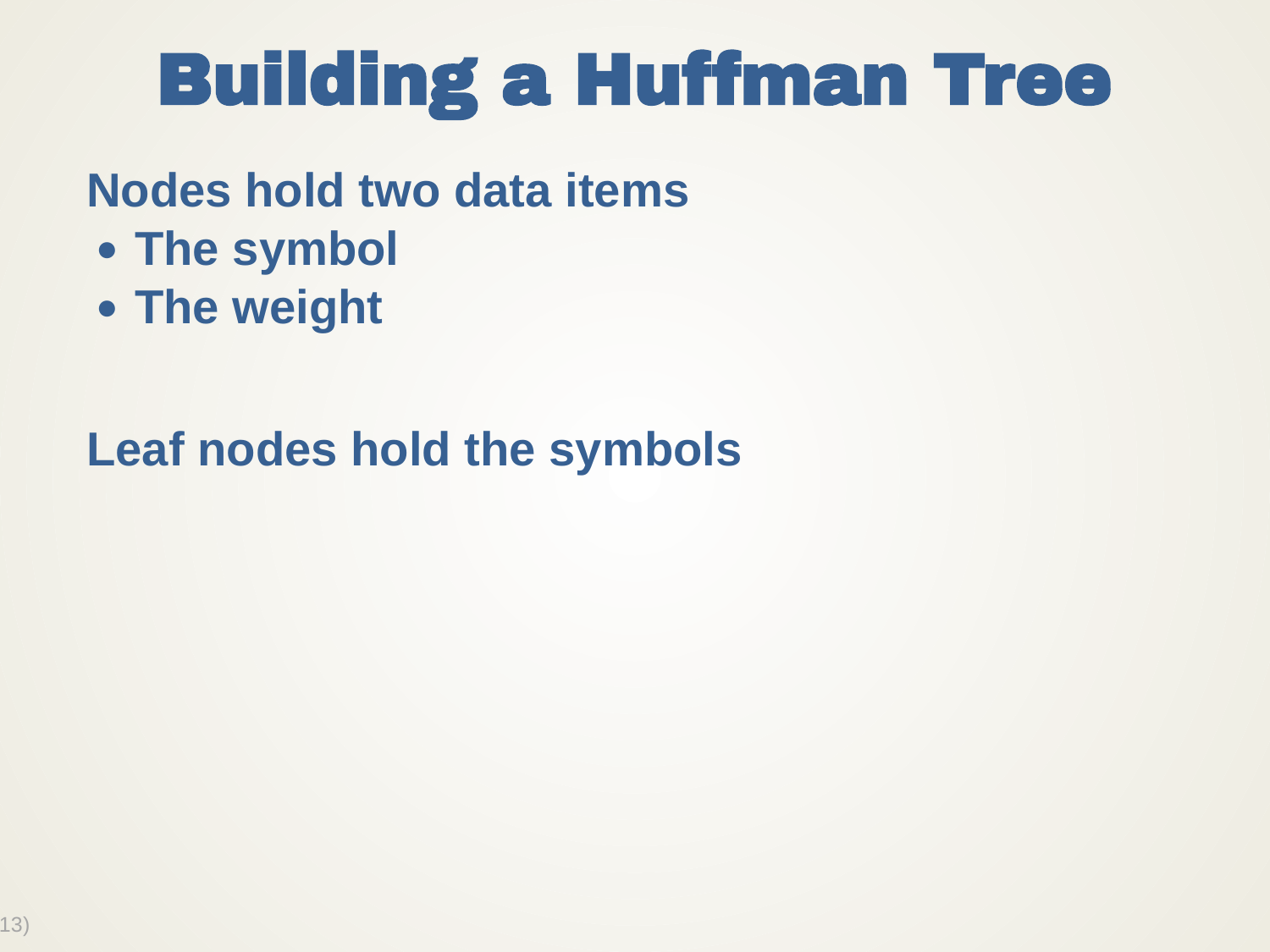

# Building a Huffman Tree
Nodes hold two data items
The symbol
The weight

Leaf nodes hold the symbols